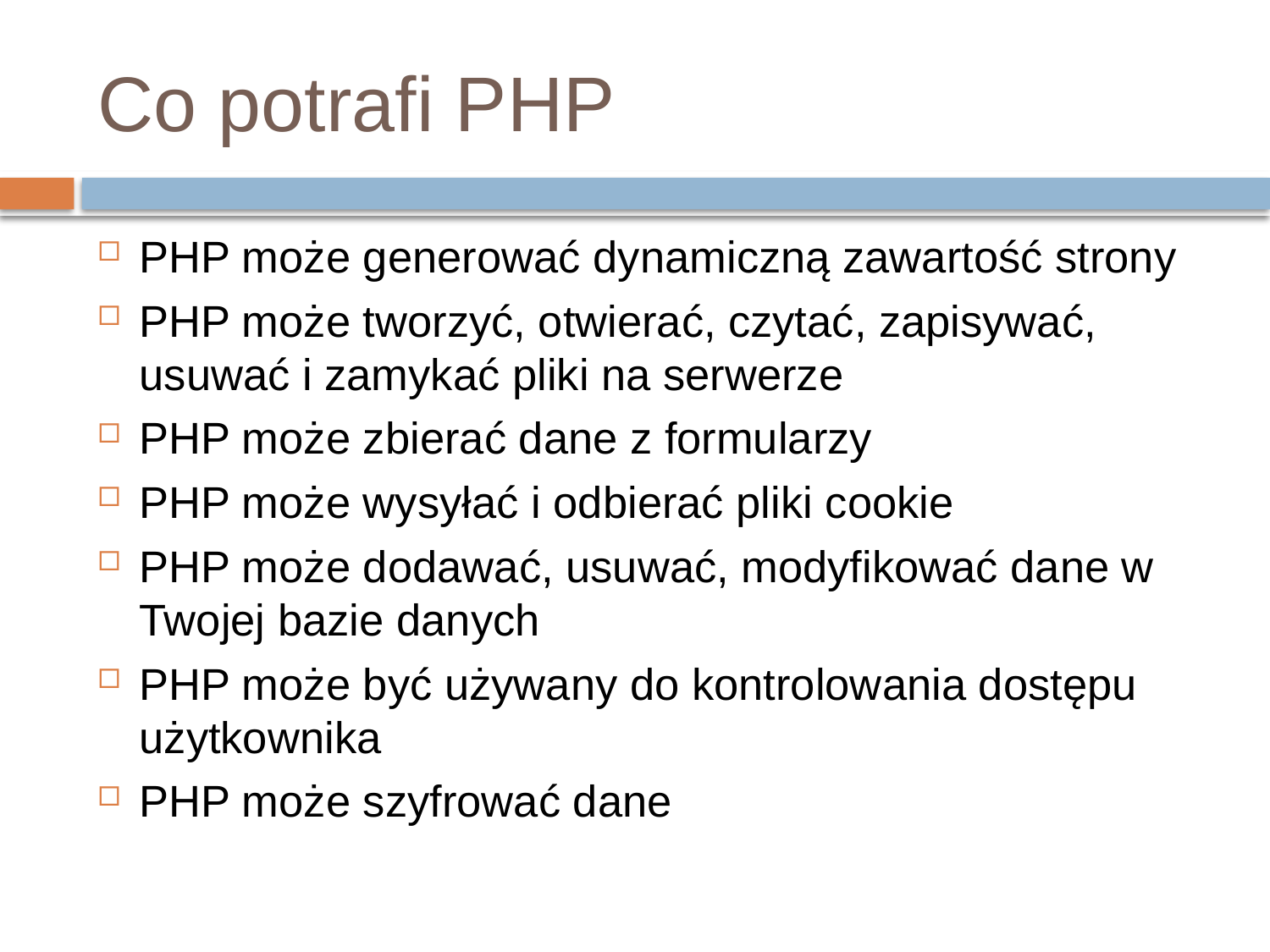

# Co potrafi PHP
PHP może generować dynamiczną zawartość strony
PHP może tworzyć, otwierać, czytać, zapisywać, usuwać i zamykać pliki na serwerze
PHP może zbierać dane z formularzy
PHP może wysyłać i odbierać pliki cookie
PHP może dodawać, usuwać, modyfikować dane w Twojej bazie danych
PHP może być używany do kontrolowania dostępu użytkownika
PHP może szyfrować dane